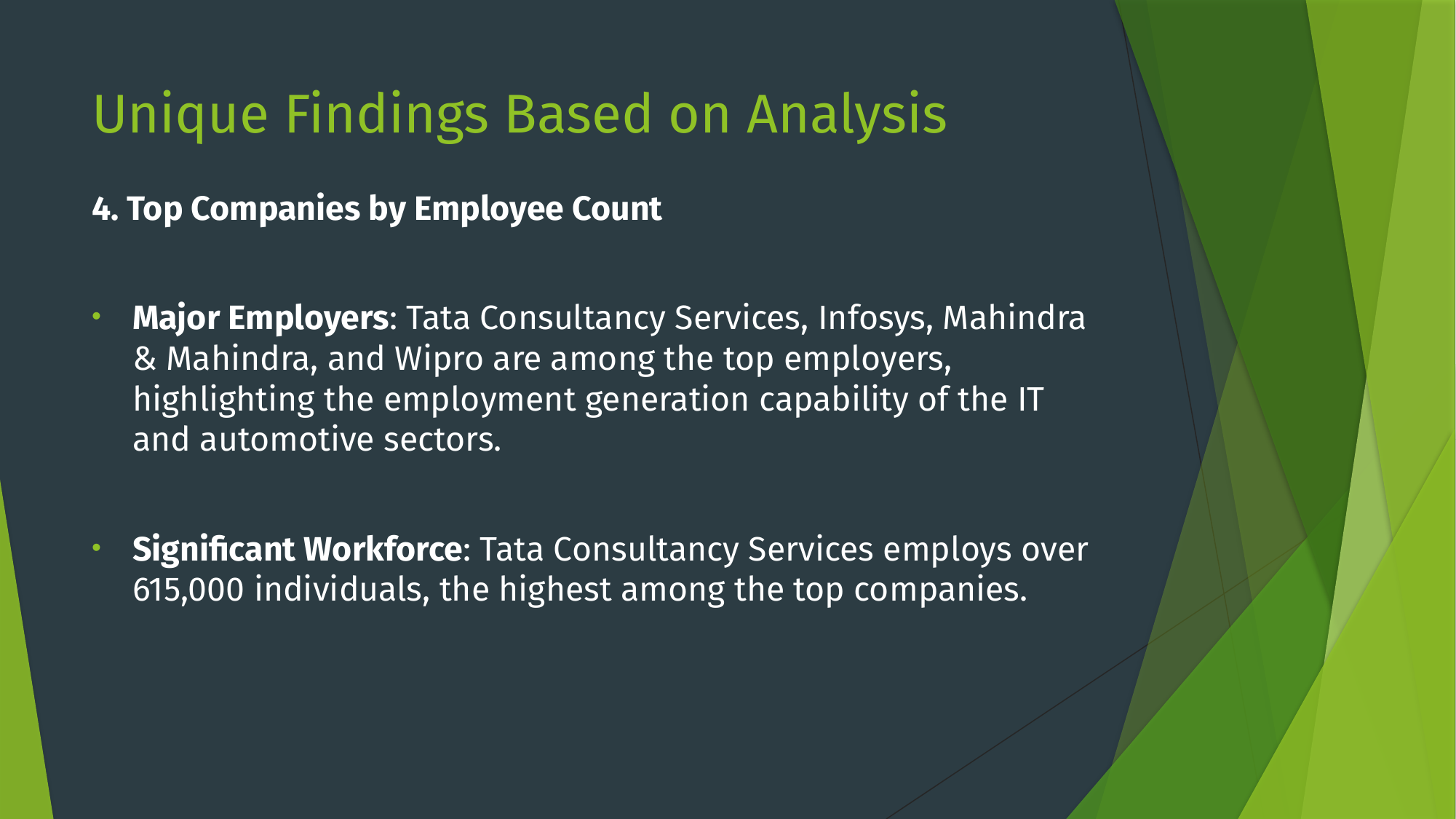

# Unique Findings Based on Analysis
4. Top Companies by Employee Count

Major Employers: Tata Consultancy Services, Infosys, Mahindra & Mahindra, and Wipro are among the top employers, highlighting the employment generation capability of the IT and automotive sectors.

Significant Workforce: Tata Consultancy Services employs over 615,000 individuals, the highest among the top companies.